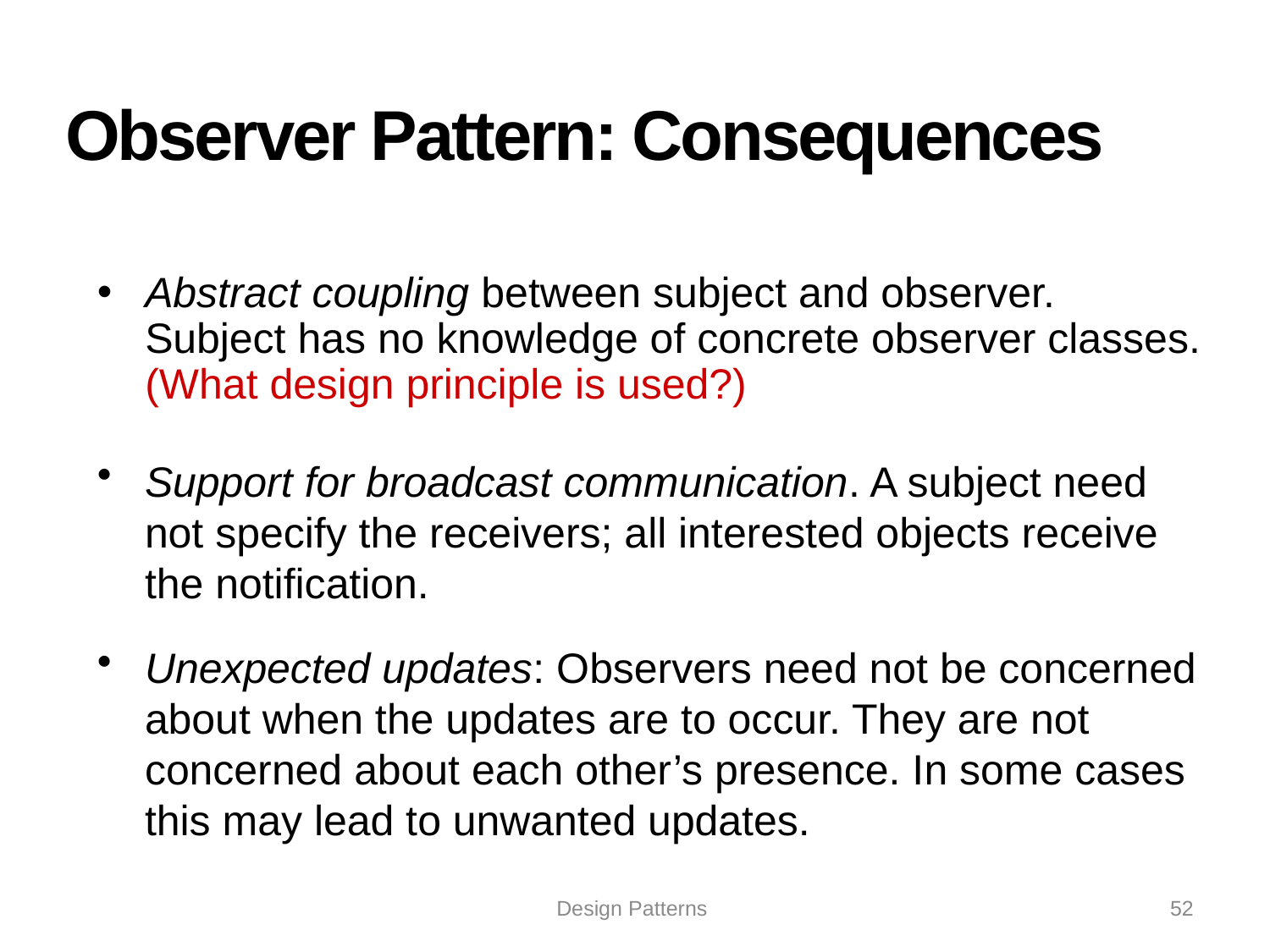

# Observer Pattern: Consequences
Abstract coupling between subject and observer. Subject has no knowledge of concrete observer classes. (What design principle is used?)
Support for broadcast communication. A subject need not specify the receivers; all interested objects receive the notification.
Unexpected updates: Observers need not be concerned about when the updates are to occur. They are not concerned about each other’s presence. In some cases this may lead to unwanted updates.
Design Patterns
52